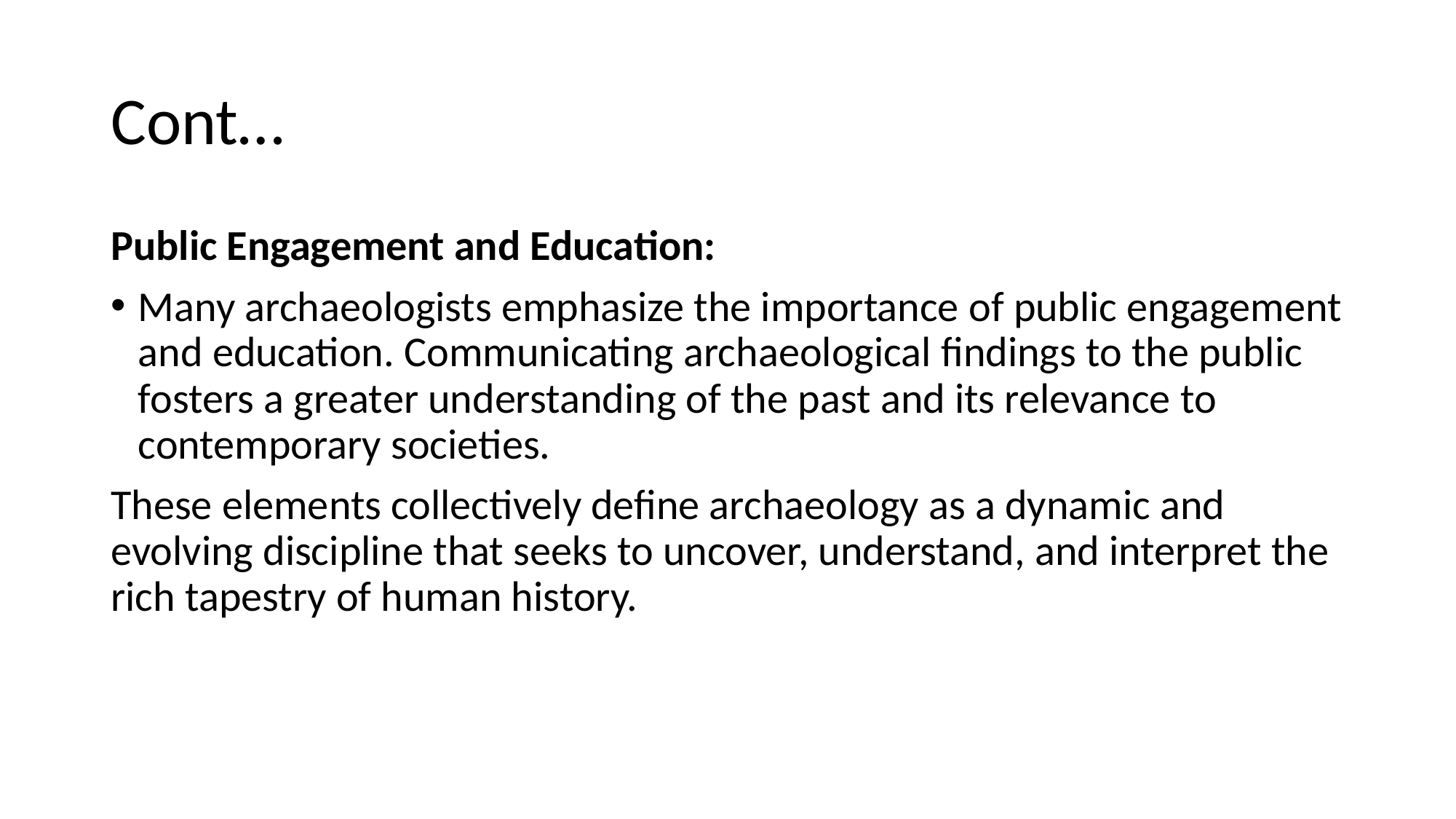

# Cont…
Public Engagement and Education:
Many archaeologists emphasize the importance of public engagement and education. Communicating archaeological findings to the public fosters a greater understanding of the past and its relevance to contemporary societies.
These elements collectively define archaeology as a dynamic and evolving discipline that seeks to uncover, understand, and interpret the rich tapestry of human history.